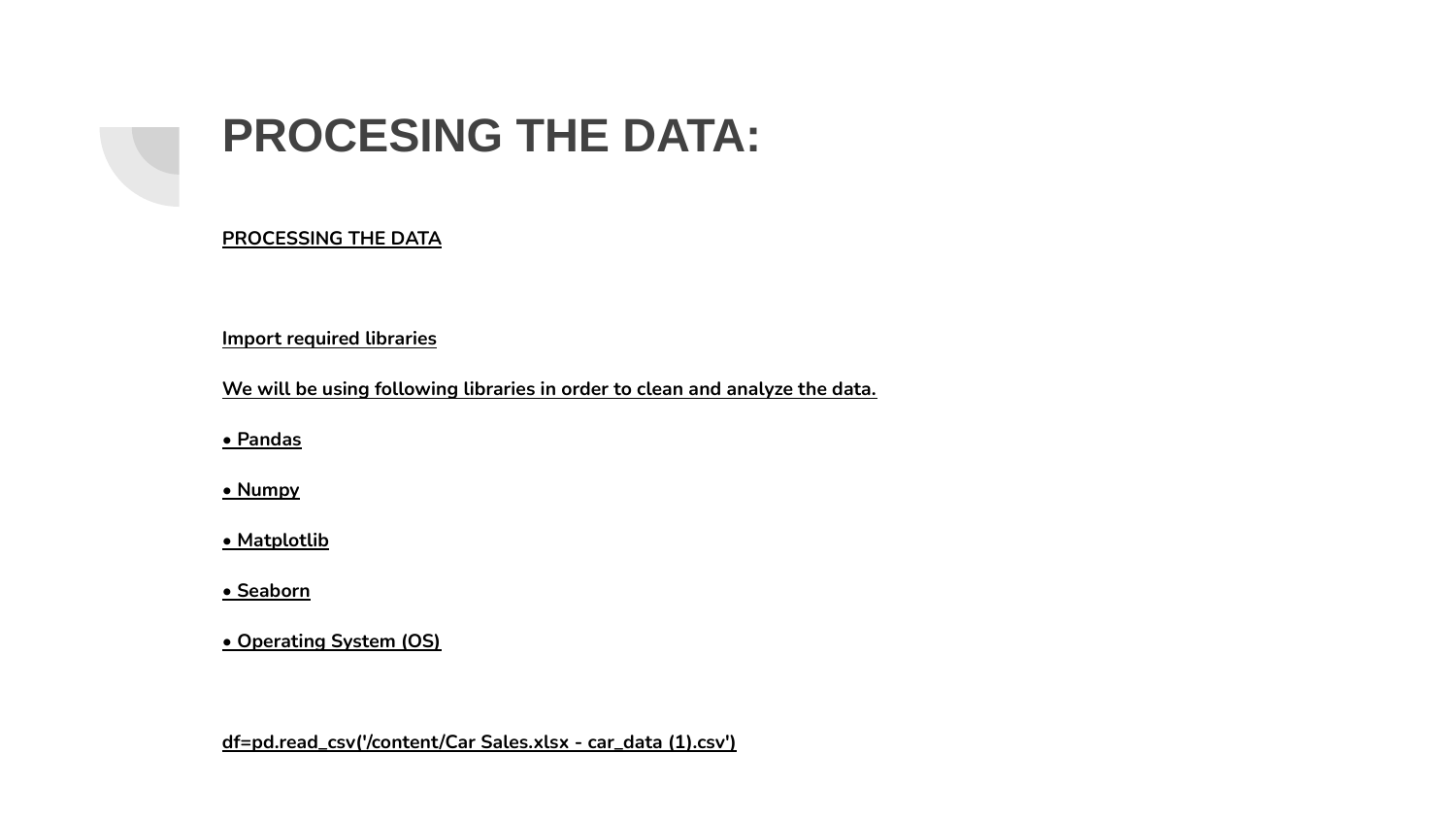

# PROCESING THE DATA:
PROCESSING THE DATA

Import required libraries
We will be using following libraries in order to clean and analyze the data.
• Pandas
• Numpy
• Matplotlib
• Seaborn
• Operating System (OS)

df=pd.read_csv('/content/Car Sales.xlsx - car_data (1).csv')